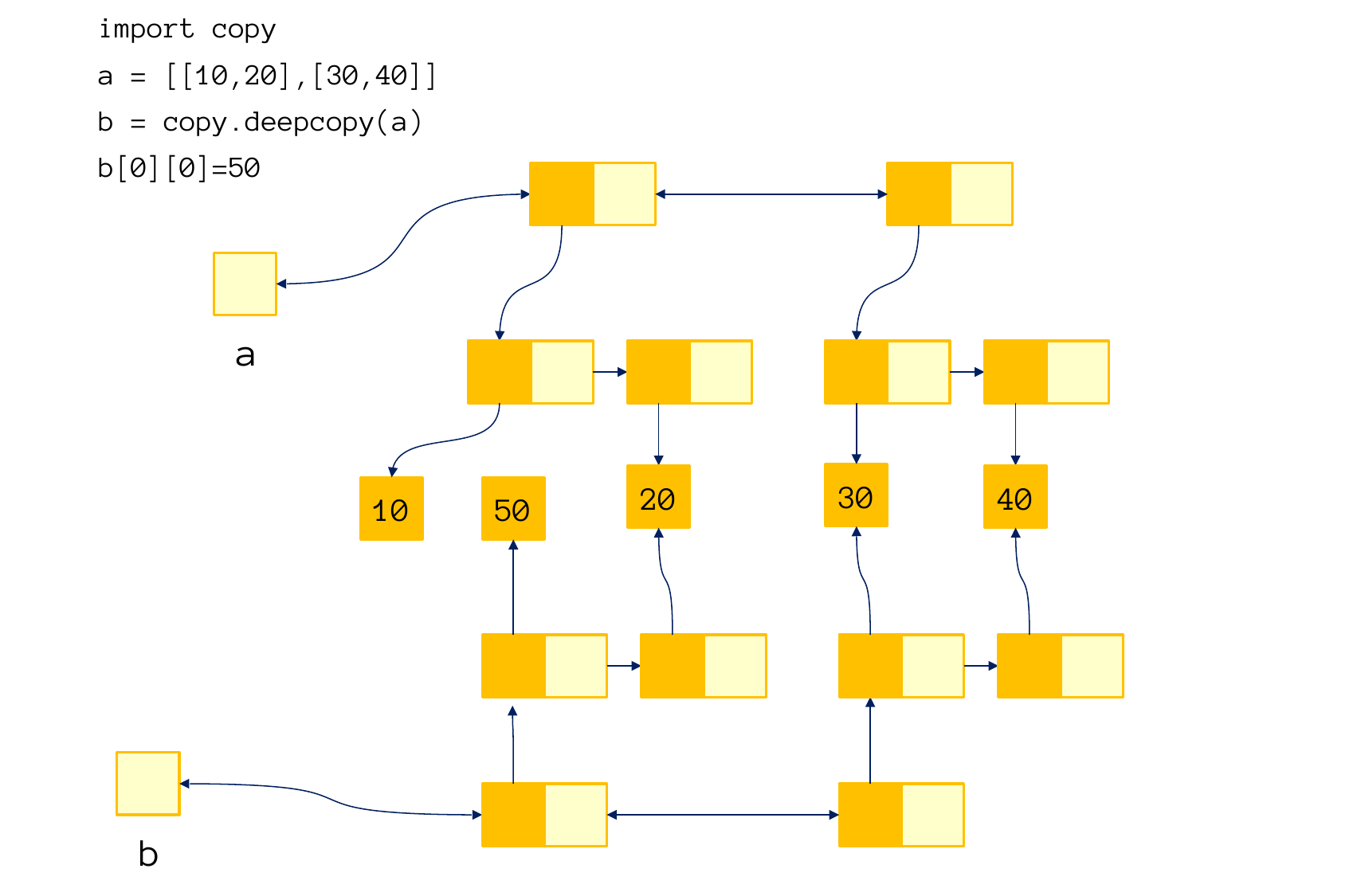

import copy
a = [[10,20],[30,40]]
b = copy.deepcopy(a)
b[0][0]=50

a

30
20
40
10
50

b